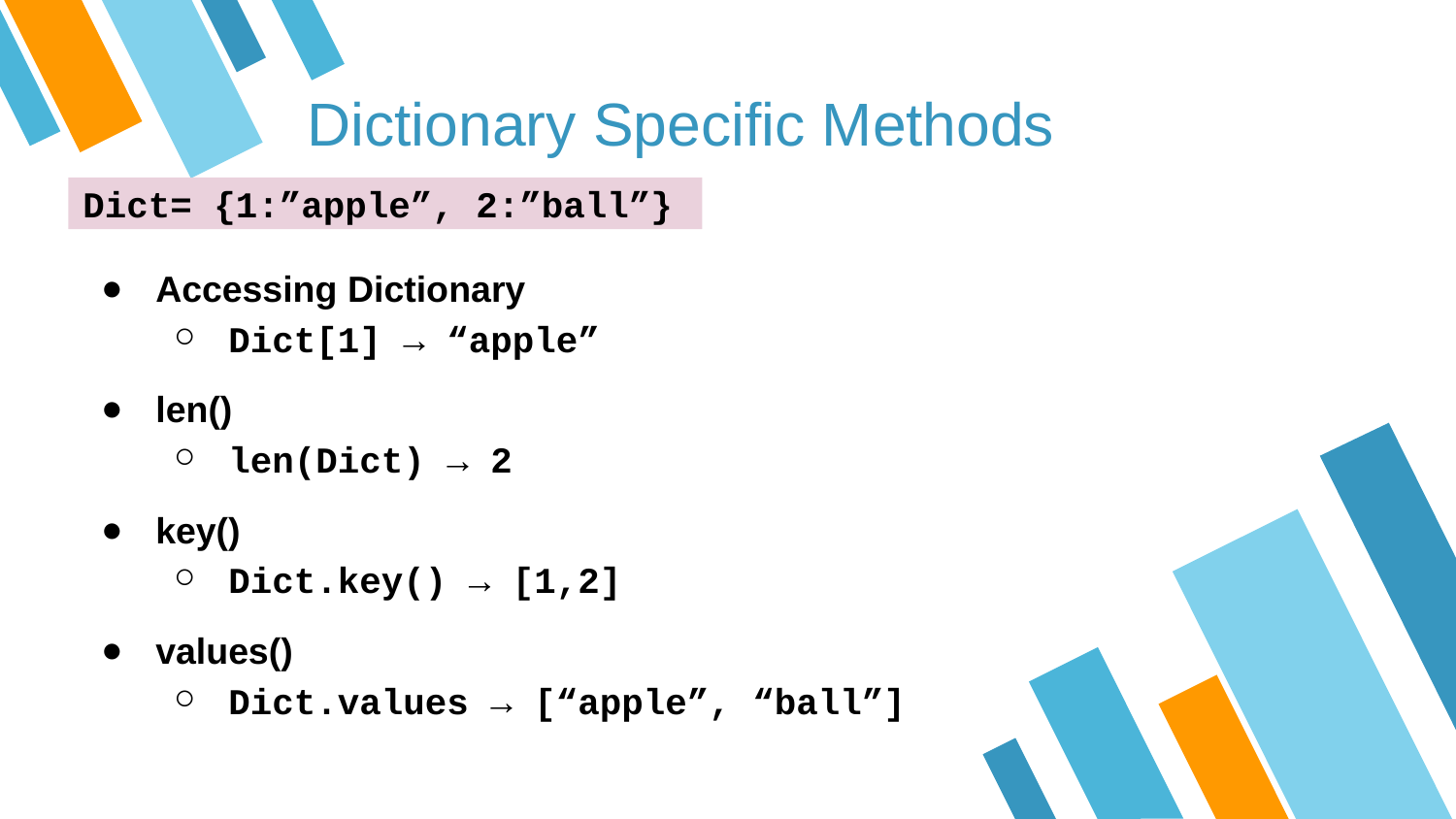

Dictionary Specific Methods
Dict= {1:”apple”, 2:”ball”}
Accessing Dictionary
Dict[1] → “apple”
len()
len(Dict) → 2
key()
Dict.key() → [1,2]
values()
Dict.values → [“apple”, “ball”]